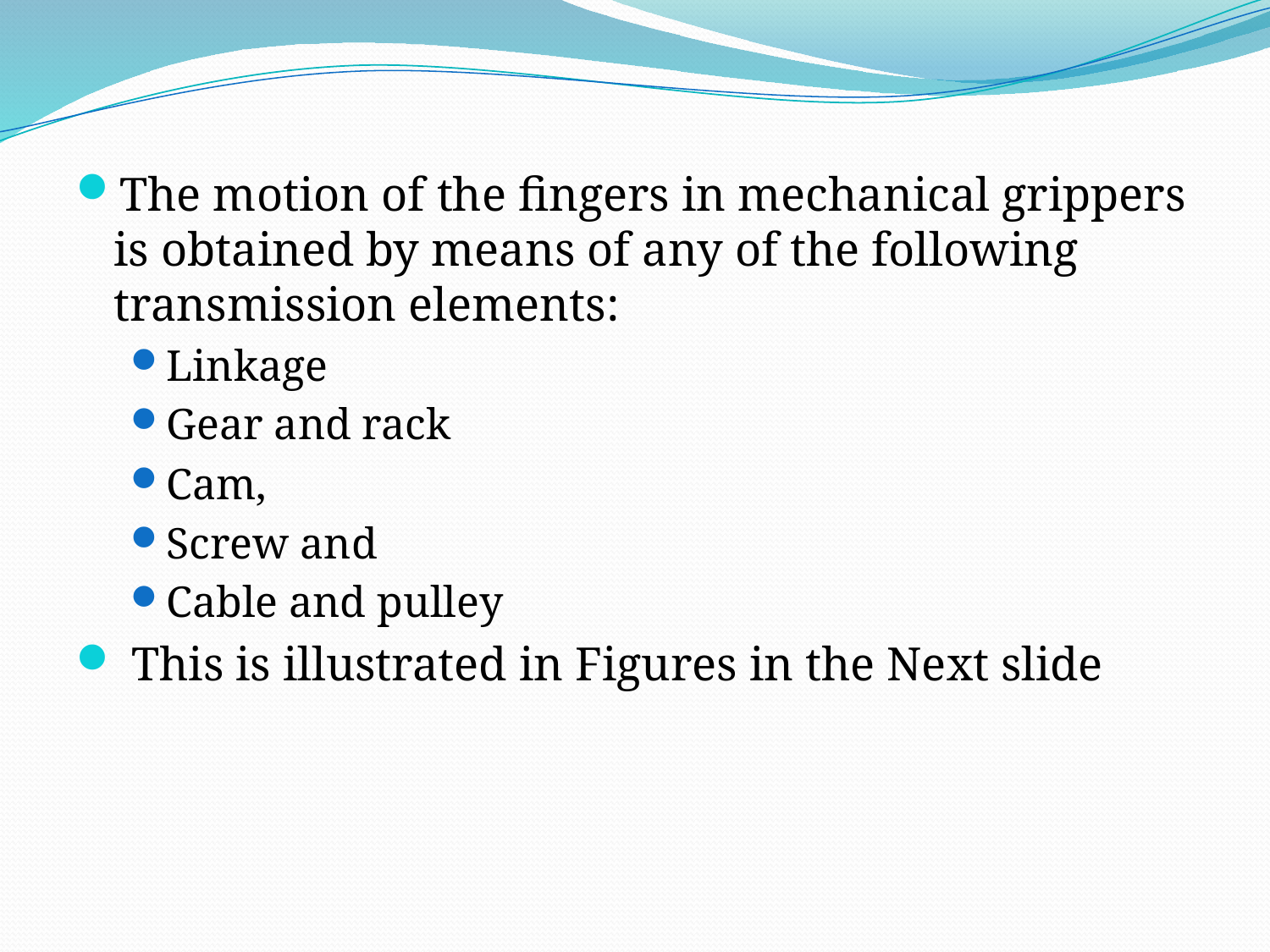

#
The motion of the fingers in mechanical grippers is obtained by means of any of the following transmission elements:
Linkage
Gear and rack
Cam,
Screw and
Cable and pulley
 This is illustrated in Figures in the Next slide